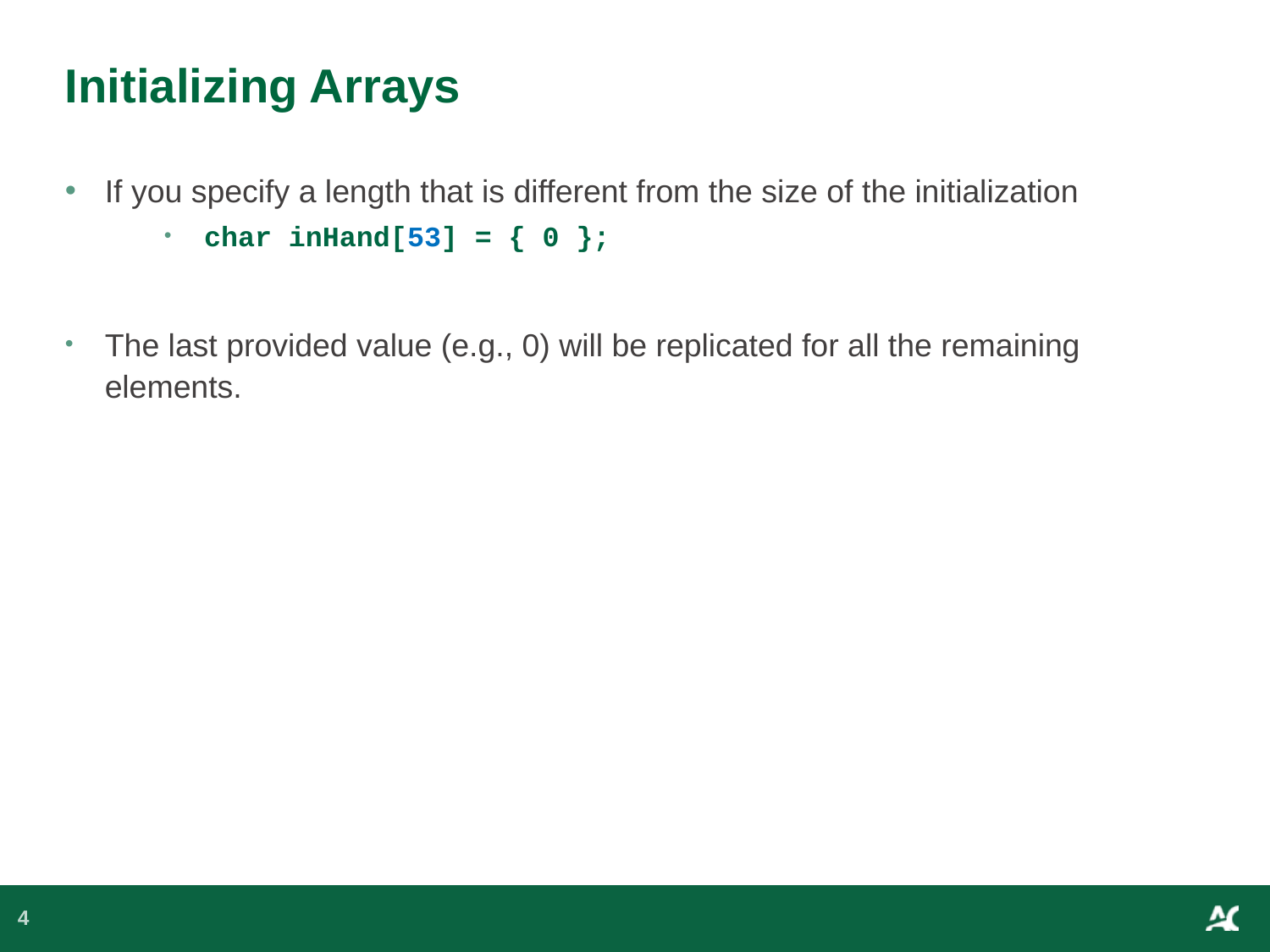

# Initializing Arrays
If you specify a length that is different from the size of the initialization
char inHand[53] = { 0 };

The last provided value (e.g., 0) will be replicated for all the remaining elements.

4